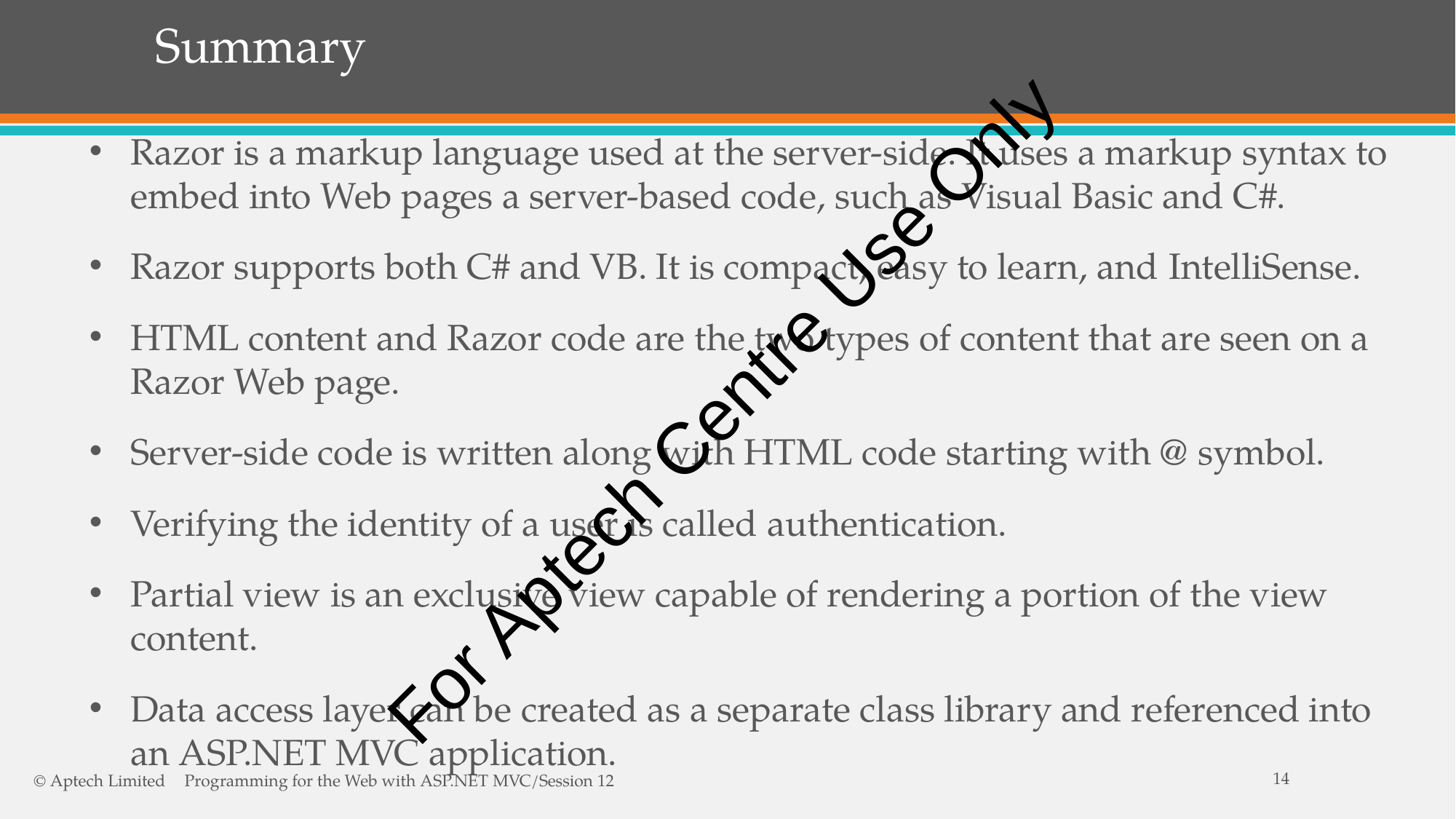

# Summary
Razor is a markup language used at the server-side. It uses a markup syntax to  embed into Web pages a server-based code, such as Visual Basic and C#.
Razor supports both C# and VB. It is compact, easy to learn, and IntelliSense.
HTML content and Razor code are the two types of content that are seen on a  Razor Web page.
Server-side code is written along with HTML code starting with @ symbol.
Verifying the identity of a user is called authentication.
Partial view is an exclusive view capable of rendering a portion of the view  content.
Data access layer can be created as a separate class library and referenced into  an ASP.NET MVC application.
For Aptech Centre Use Only
14
© Aptech Limited	Programming for the Web with ASP.NET MVC/Session 12